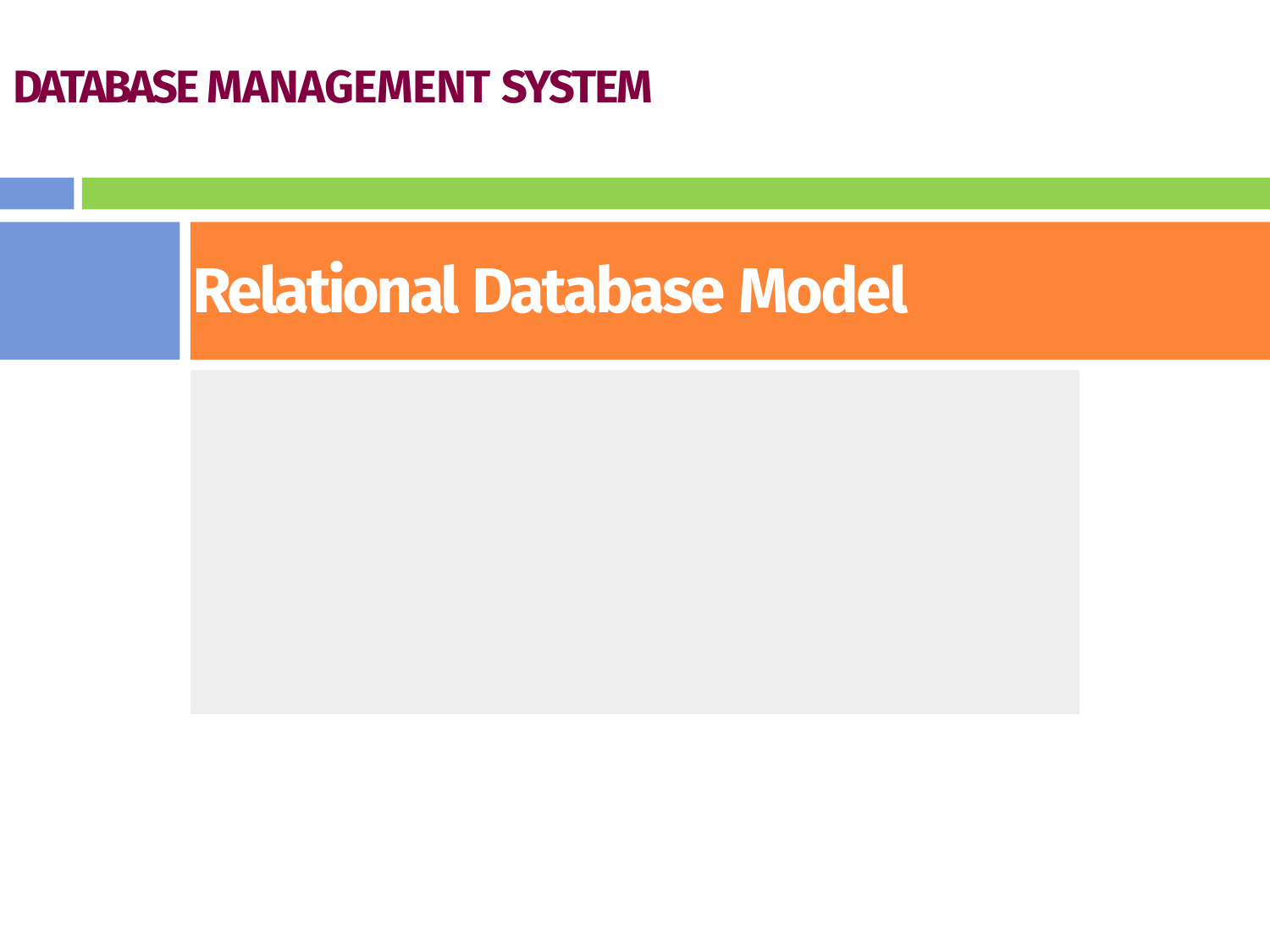

# DATABASE MANAGEMENT SYSTEM

Relational Database Model